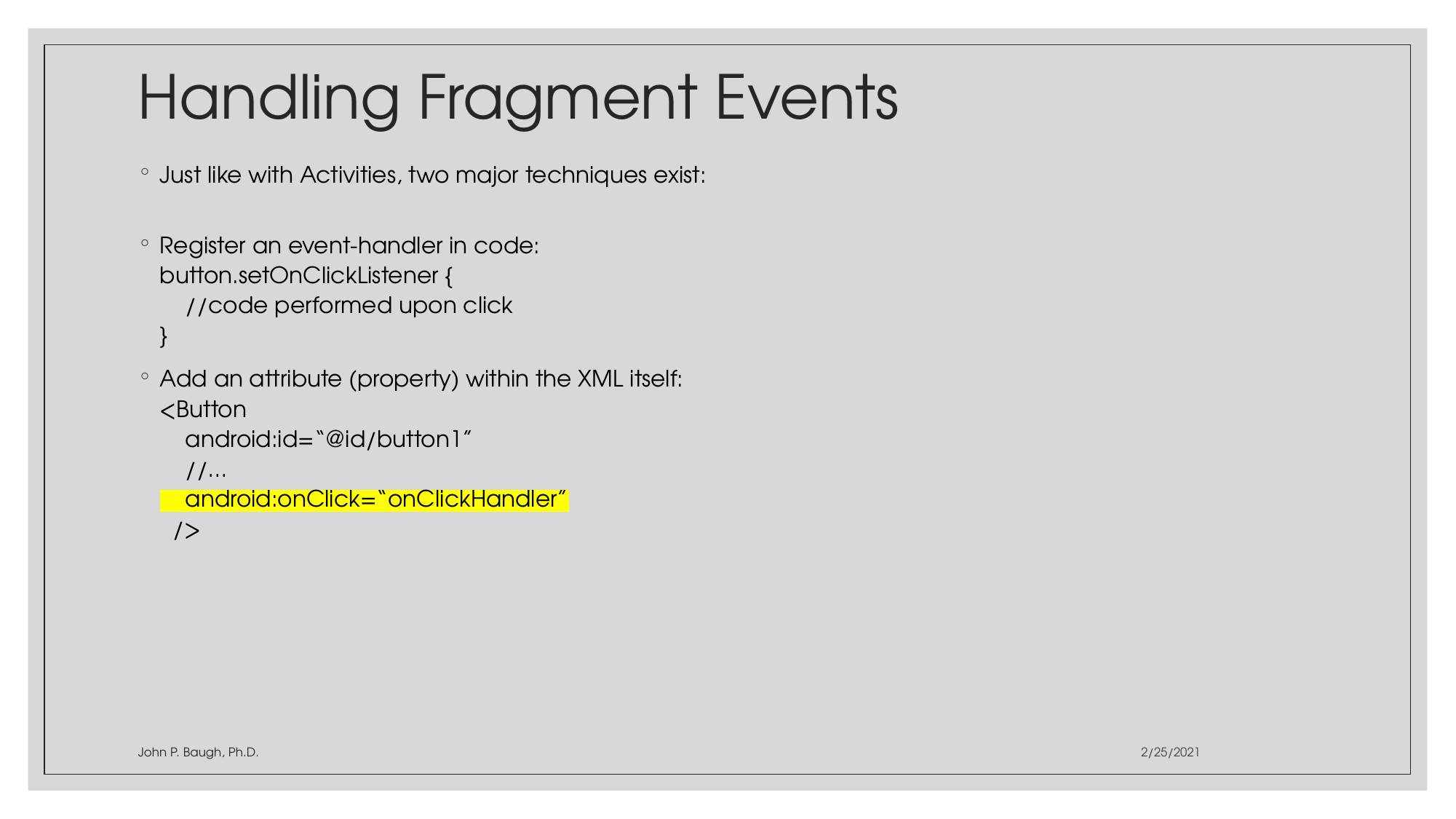

# Handling Fragment Events
Just like with Activities, two major techniques exist:
Register an event-handler in code:
button.setOnClickListener {
    //code performed upon click
}
Add an attribute (property) within the XML itself:
<Button
    android:id=“@id/button1”
    //…
    android:onClick=“onClickHandler”
  />

John P. Baugh, Ph.D.
2/25/2021